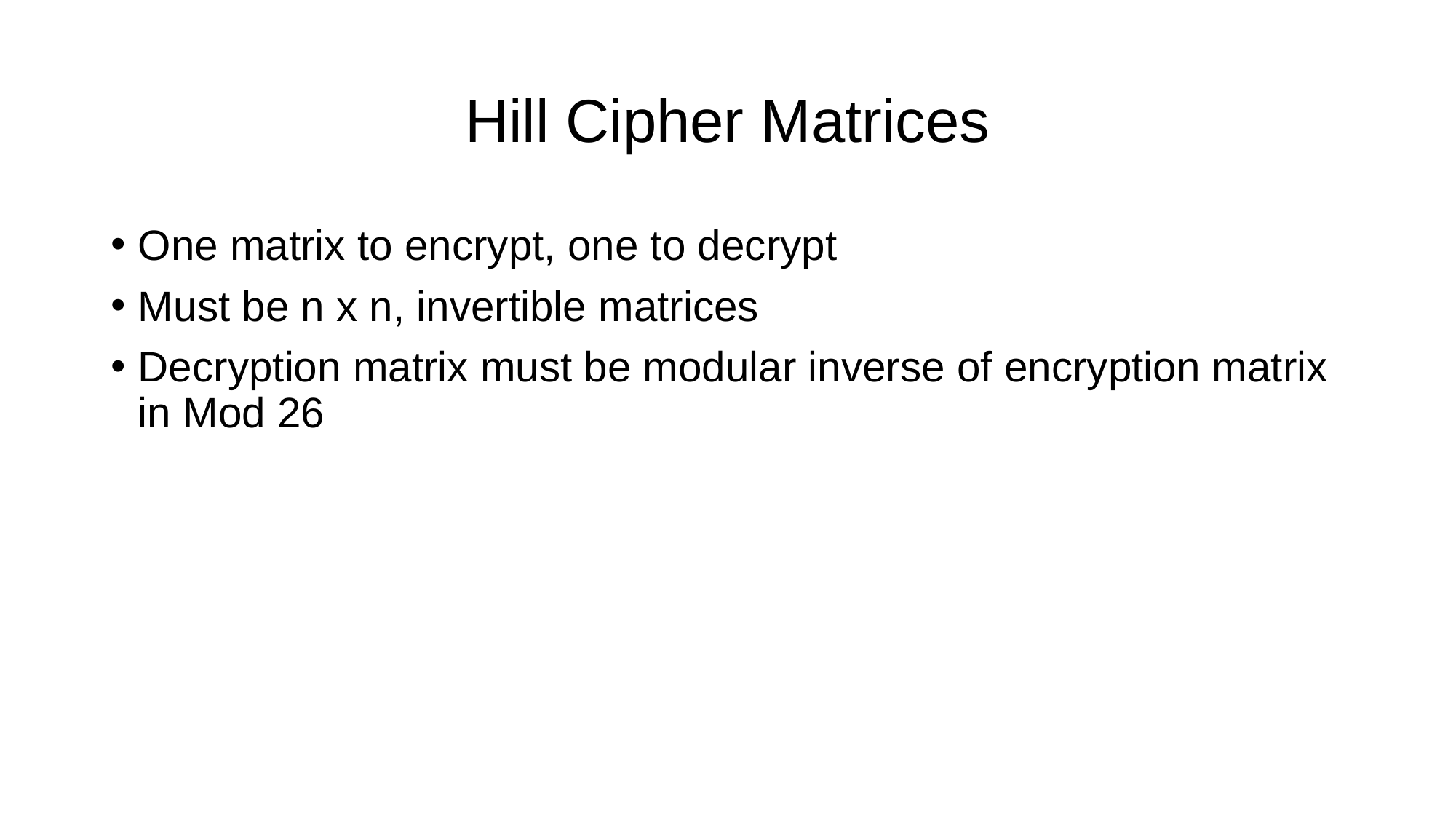

# Hill Cipher Matrices
One matrix to encrypt, one to decrypt
Must be n x n, invertible matrices
Decryption matrix must be modular inverse of encryption matrix in Mod 26